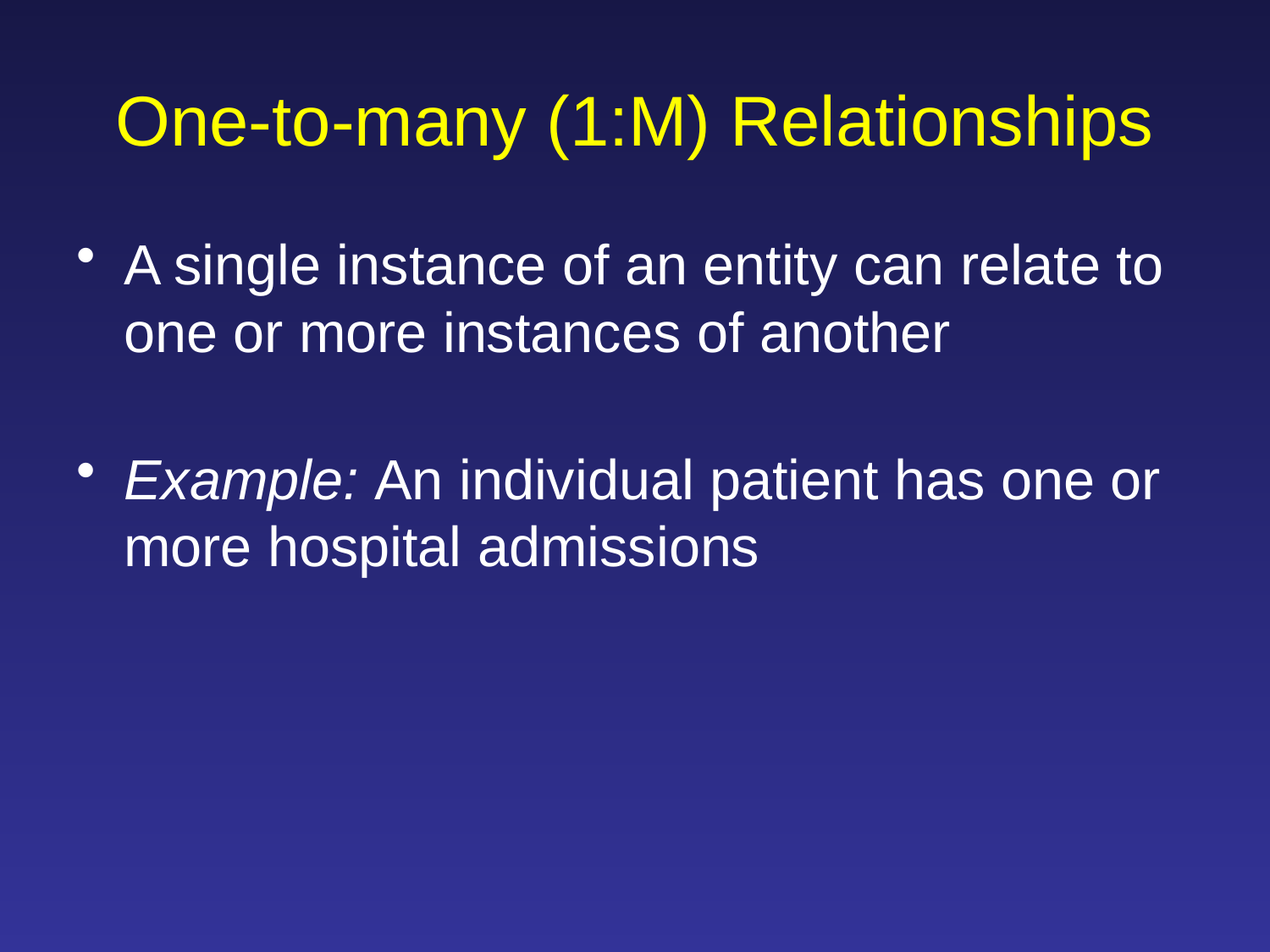

# One-to-many (1:M) Relationships
A single instance of an entity can relate to one or more instances of another
Example: An individual patient has one or more hospital admissions